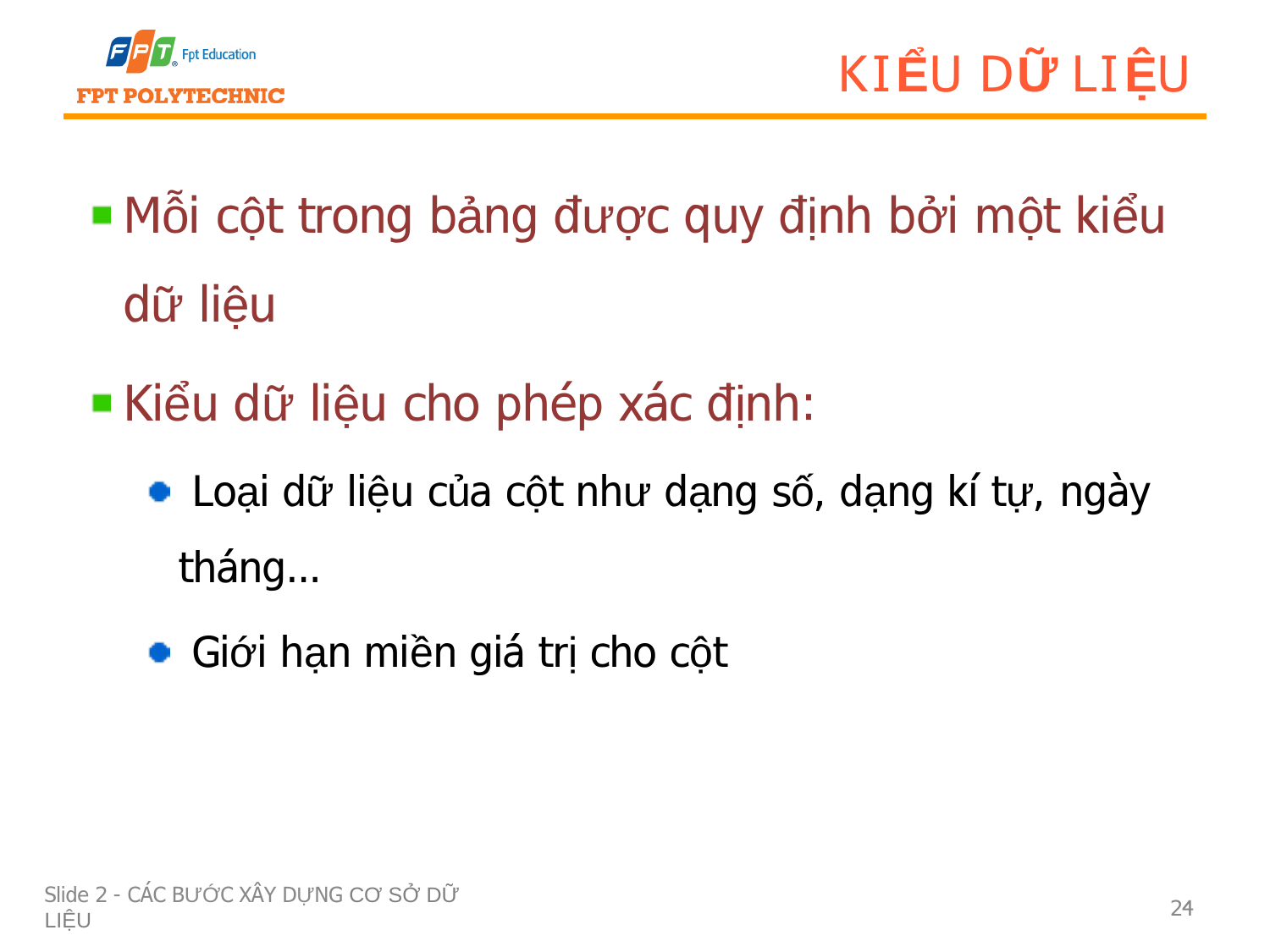

# Kiểu dữ liệu
Mỗi cột trong bảng được quy định bởi một kiểu dữ liệu
Kiểu dữ liệu cho phép xác định:
 Loại dữ liệu của cột như dạng số, dạng kí tự, ngày tháng…
 Giới hạn miền giá trị cho cột
Slide 2 - CÁC BƯỚC XÂY DỰNG CƠ SỞ DỮ LIỆU
24